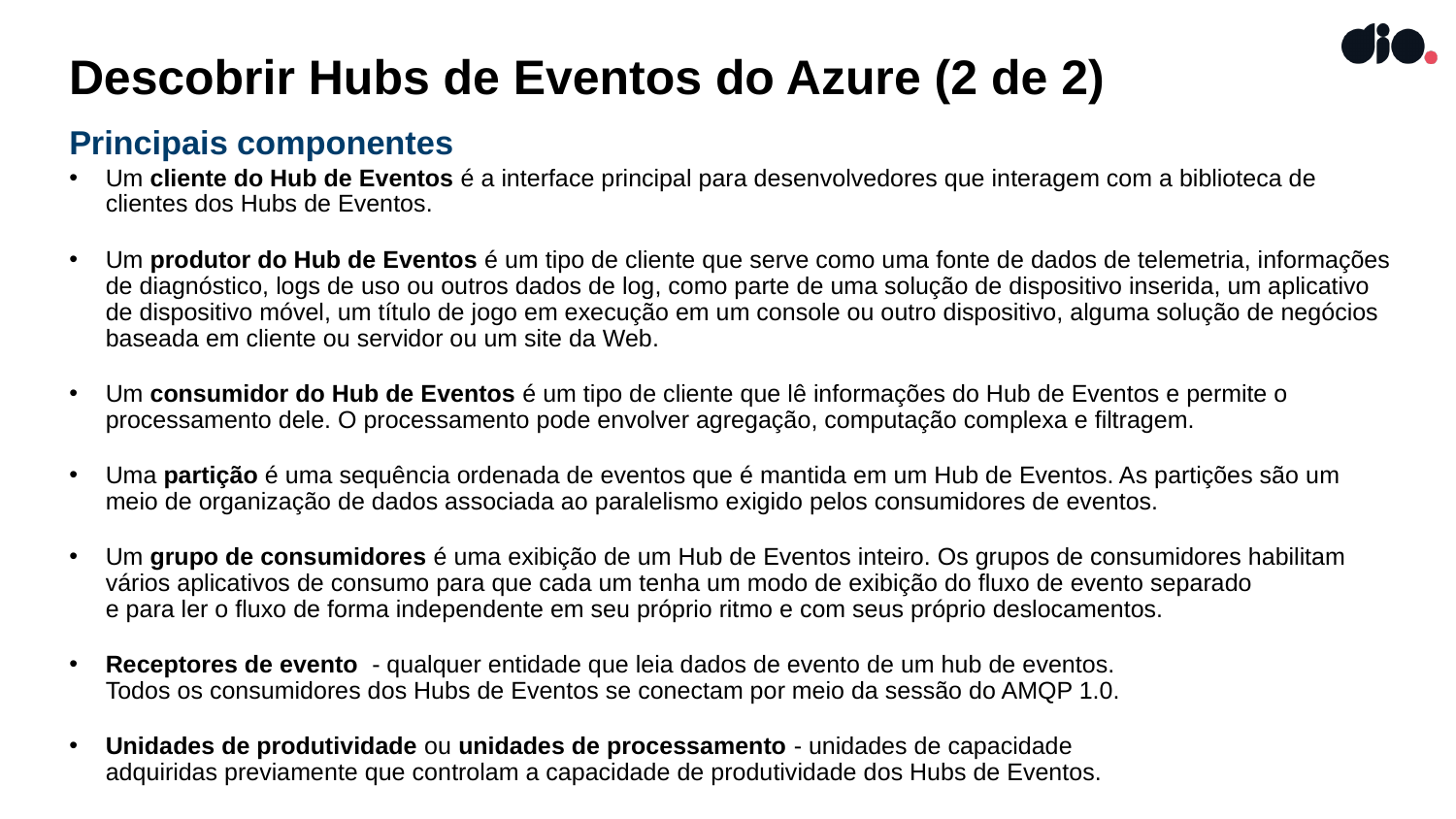

# Descobrir Hubs de Eventos do Azure (2 de 2)
Principais componentes
Um cliente do Hub de Eventos é a interface principal para desenvolvedores que interagem com a biblioteca de clientes dos Hubs de Eventos.
Um produtor do Hub de Eventos é um tipo de cliente que serve como uma fonte de dados de telemetria, informações de diagnóstico, logs de uso ou outros dados de log, como parte de uma solução de dispositivo inserida, um aplicativo de dispositivo móvel, um título de jogo em execução em um console ou outro dispositivo, alguma solução de negócios baseada em cliente ou servidor ou um site da Web.
Um consumidor do Hub de Eventos é um tipo de cliente que lê informações do Hub de Eventos e permite o processamento dele. O processamento pode envolver agregação, computação complexa e filtragem.
Uma partição é uma sequência ordenada de eventos que é mantida em um Hub de Eventos. As partições são um meio de organização de dados associada ao paralelismo exigido pelos consumidores de eventos.
Um grupo de consumidores é uma exibição de um Hub de Eventos inteiro. Os grupos de consumidores habilitam
vários aplicativos de consumo para que cada um tenha um modo de exibição do fluxo de evento separado
e para ler o fluxo de forma independente em seu próprio ritmo e com seus próprio deslocamentos.
Receptores de evento  - qualquer entidade que leia dados de evento de um hub de eventos.
Todos os consumidores dos Hubs de Eventos se conectam por meio da sessão do AMQP 1.0.
Unidades de produtividade ou unidades de processamento - unidades de capacidade
adquiridas previamente que controlam a capacidade de produtividade dos Hubs de Eventos.